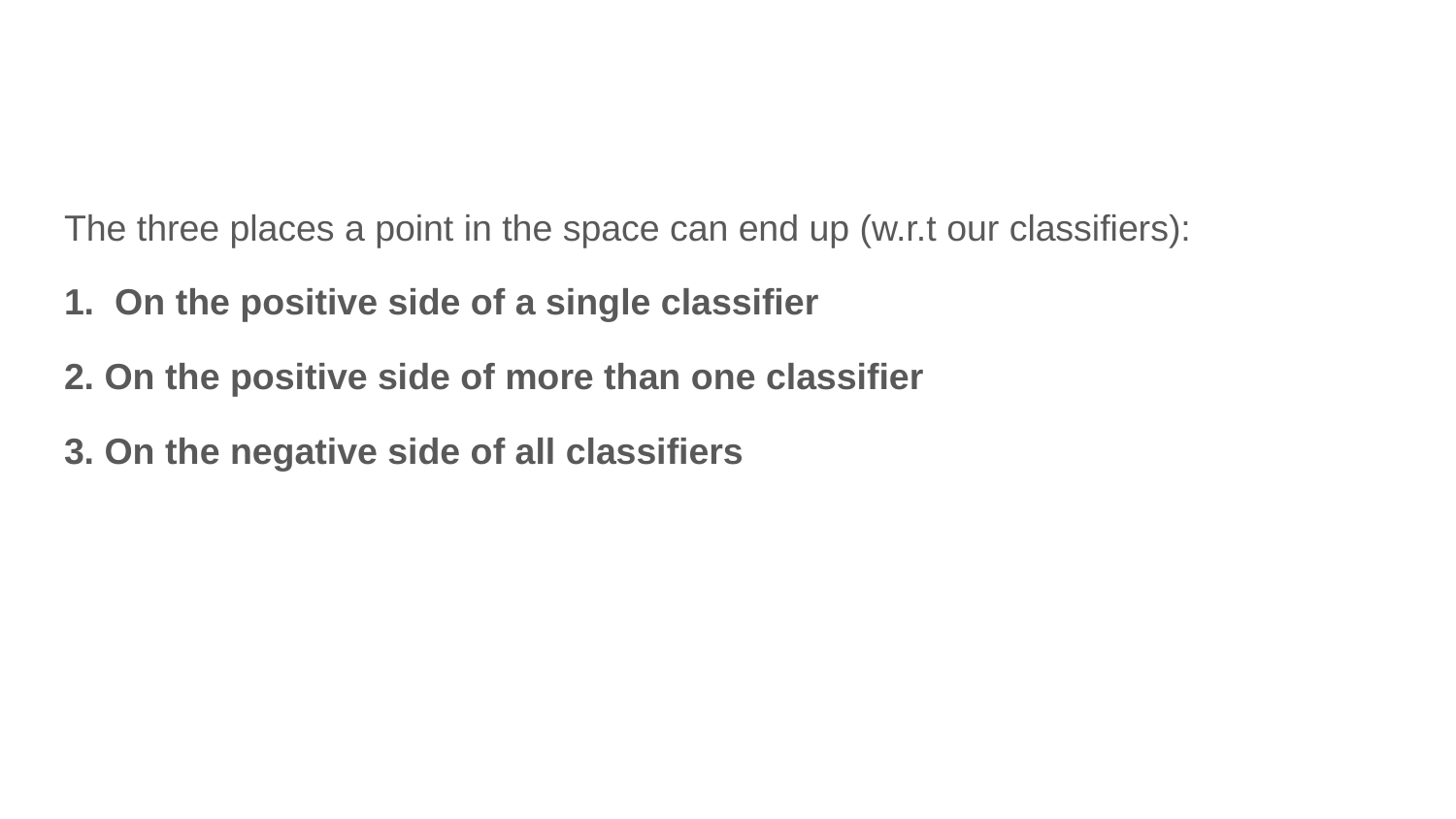

The three places a point in the space can end up (w.r.t our classifiers):
1.  On the positive side of a single classifier
2. On the positive side of more than one classifier
3. On the negative side of all classifiers